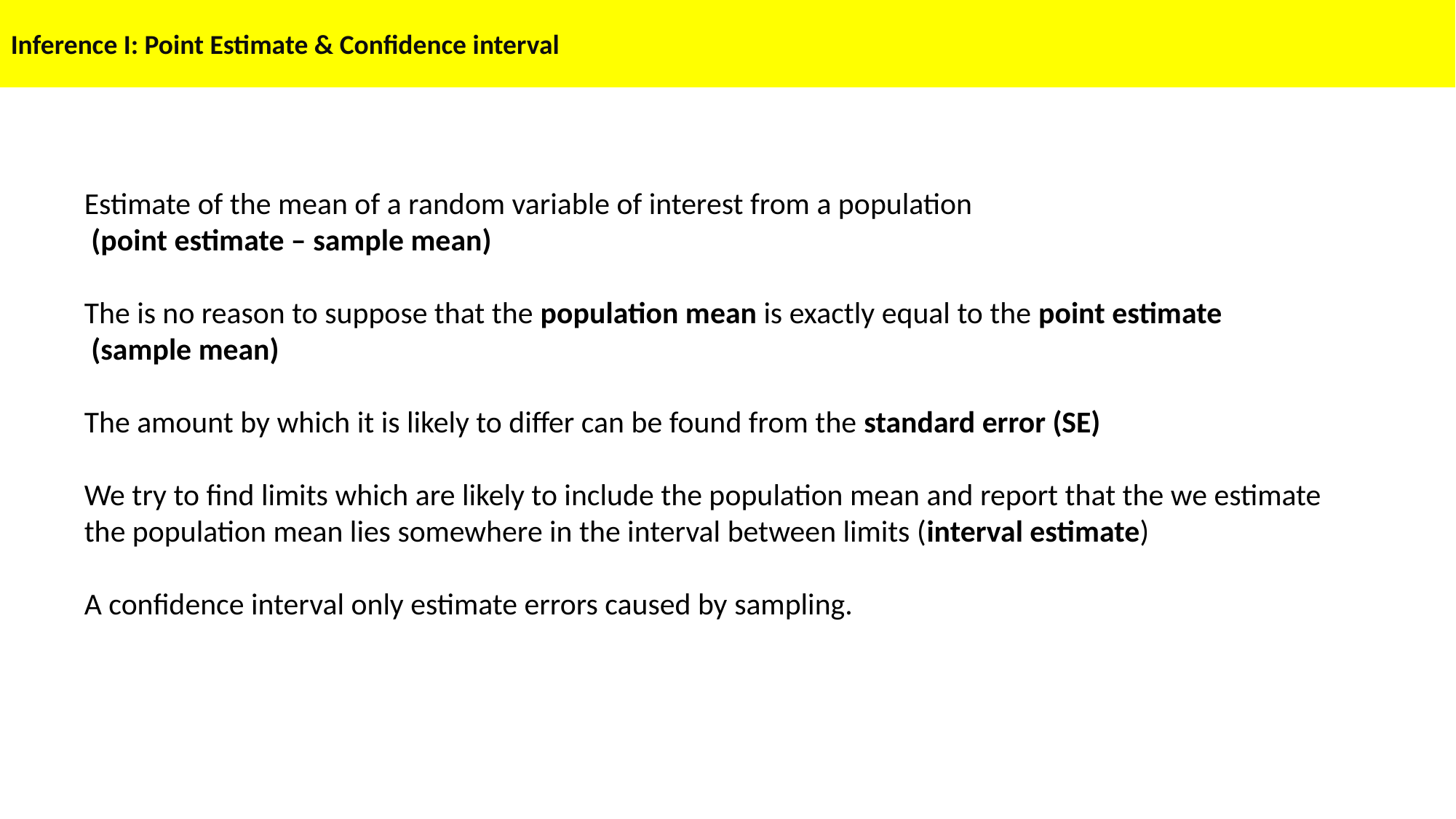

Inference I: Point Estimate & Confidence interval
Estimate of the mean of a random variable of interest from a population
 (point estimate – sample mean)

The is no reason to suppose that the population mean is exactly equal to the point estimate
 (sample mean)

The amount by which it is likely to differ can be found from the standard error (SE)

We try to find limits which are likely to include the population mean and report that the we estimate the population mean lies somewhere in the interval between limits (interval estimate)

A confidence interval only estimate errors caused by sampling.